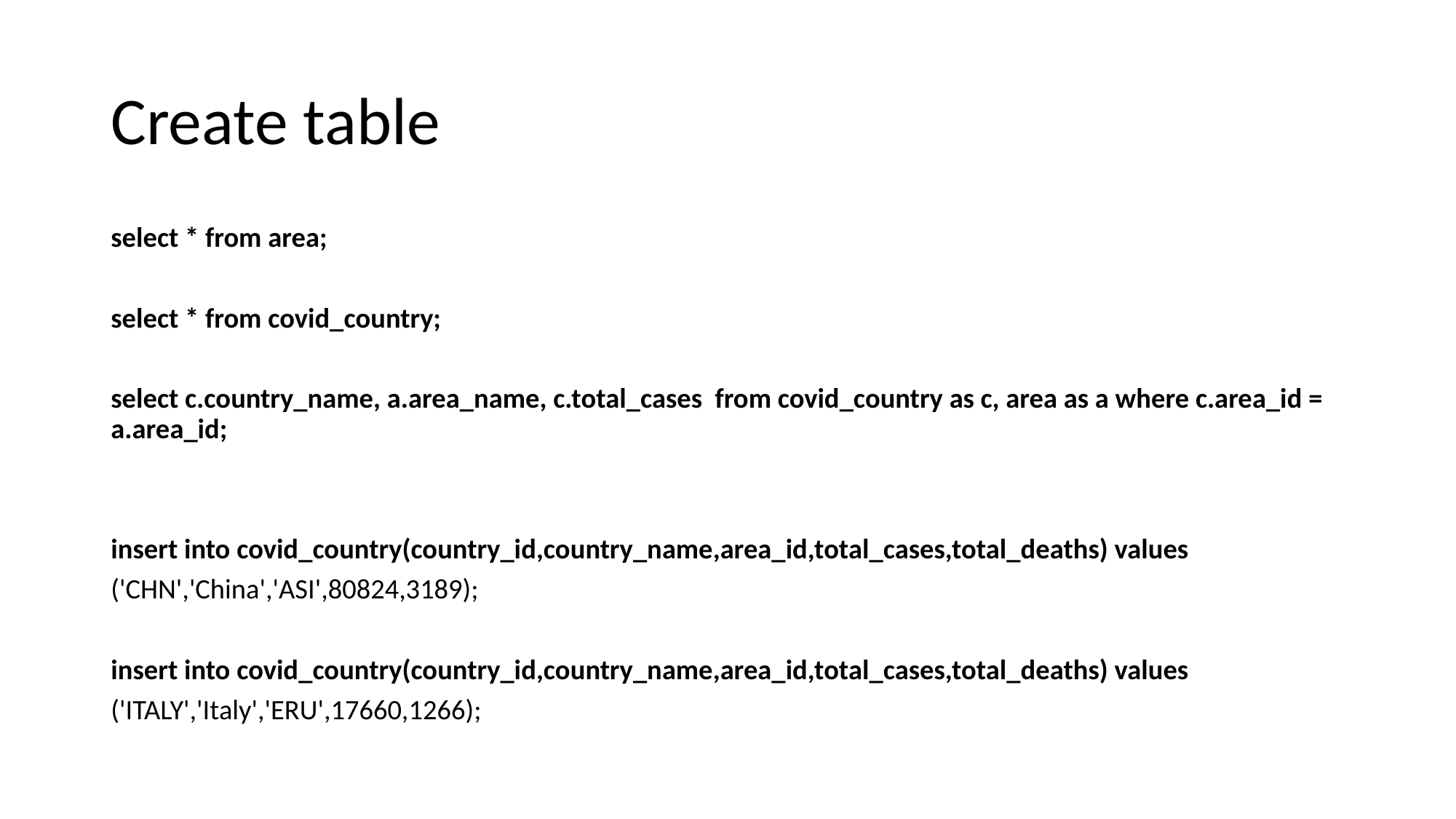

# Create table
select * from area;

select * from covid_country;

select c.country_name, a.area_name, c.total_cases  from covid_country as c, area as a where c.area_id = a.area_id;

insert into covid_country(country_id,country_name,area_id,total_cases,total_deaths) values
('CHN','China','ASI',80824,3189);

insert into covid_country(country_id,country_name,area_id,total_cases,total_deaths) values
('ITALY','Italy','ERU',17660,1266);